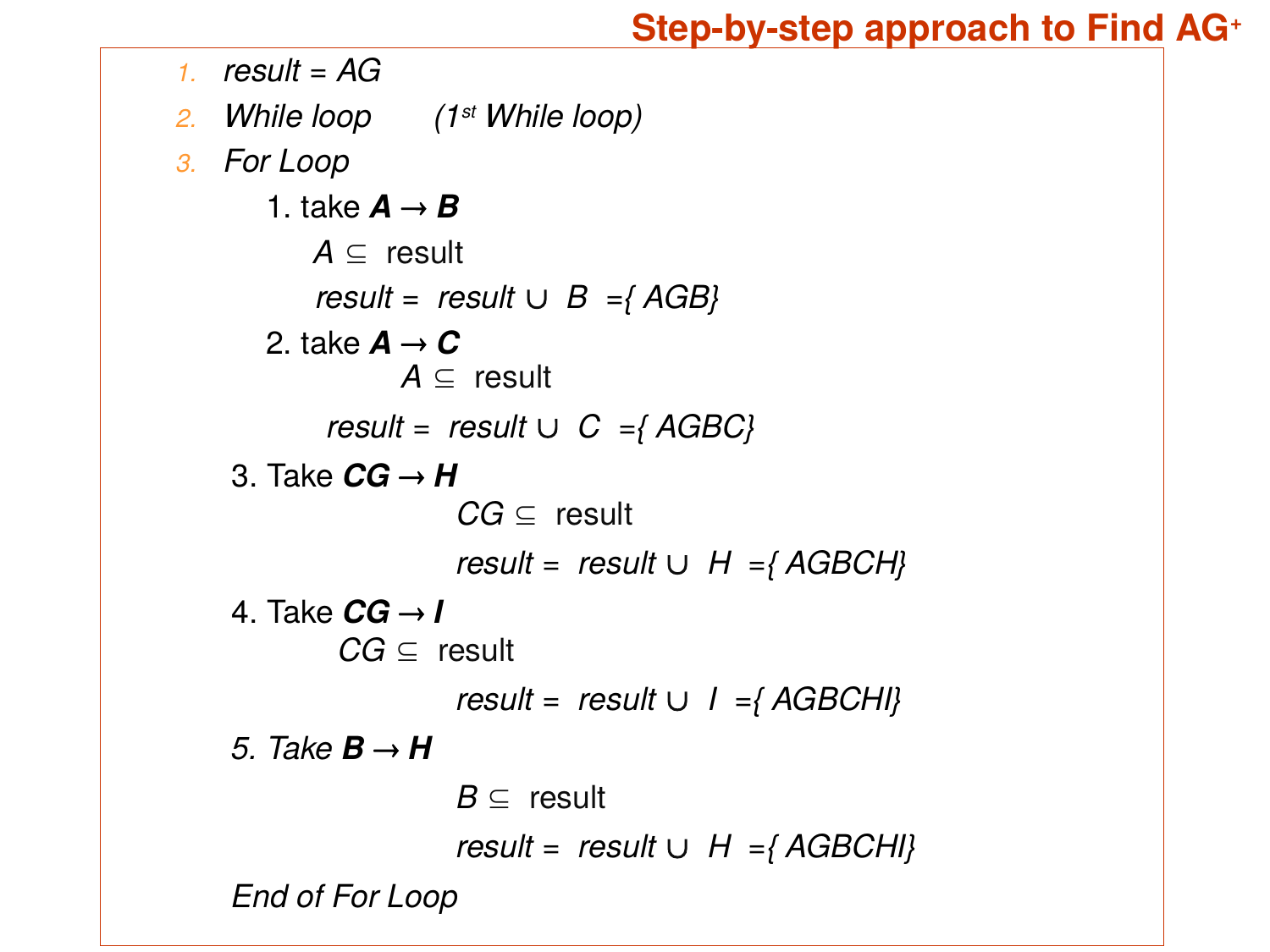

Step-by-step approach to Find AG+
result = AG
While loop       (1st While loop)
For Loop
	1. take A → B
	A ⊆  result
     result =  result ∪  B  ={ AGB}
	2. take A → C
	 A ⊆  result
result =  result ∪  C  ={ AGBC}
3. Take CG → H
	           CG ⊆  result
	           result =  result ∪  H  ={ AGBCH}
4. Take CG → I
            CG ⊆  result
	           result =  result ∪  I  ={ AGBCHI}
5. Take B → H
	           B ⊆  result
	           result =  result ∪  H  ={ AGBCHI}
End of For Loop